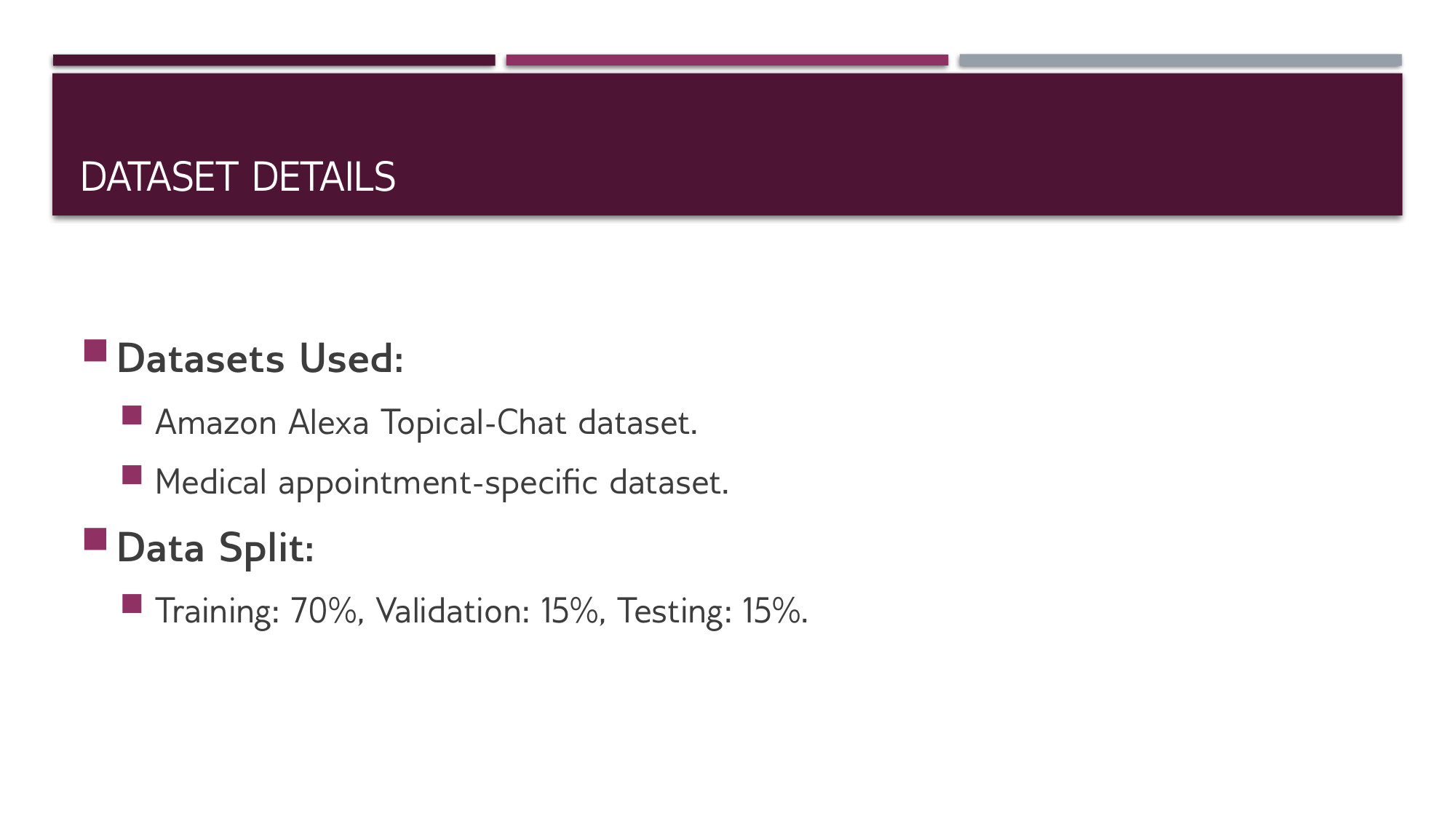

# Dataset Details
Datasets Used:
Amazon Alexa Topical-Chat dataset.
Medical appointment-specific dataset.
Data Split:
Training: 70%, Validation: 15%, Testing: 15%.